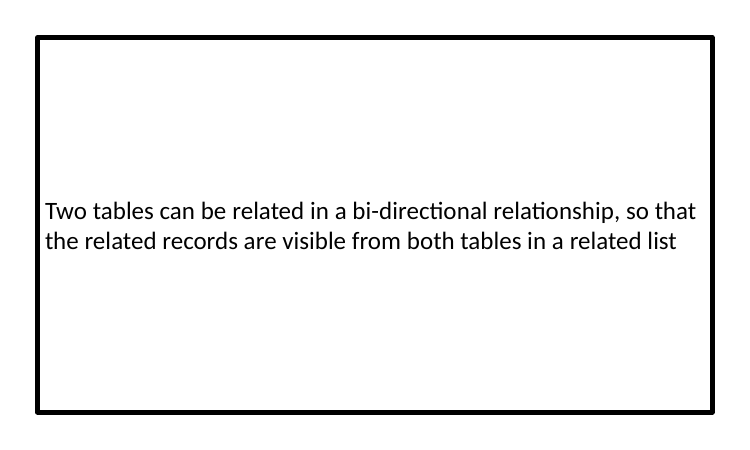

Two tables can be related in a bi-directional relationship, so that the related records are visible from both tables in a related list